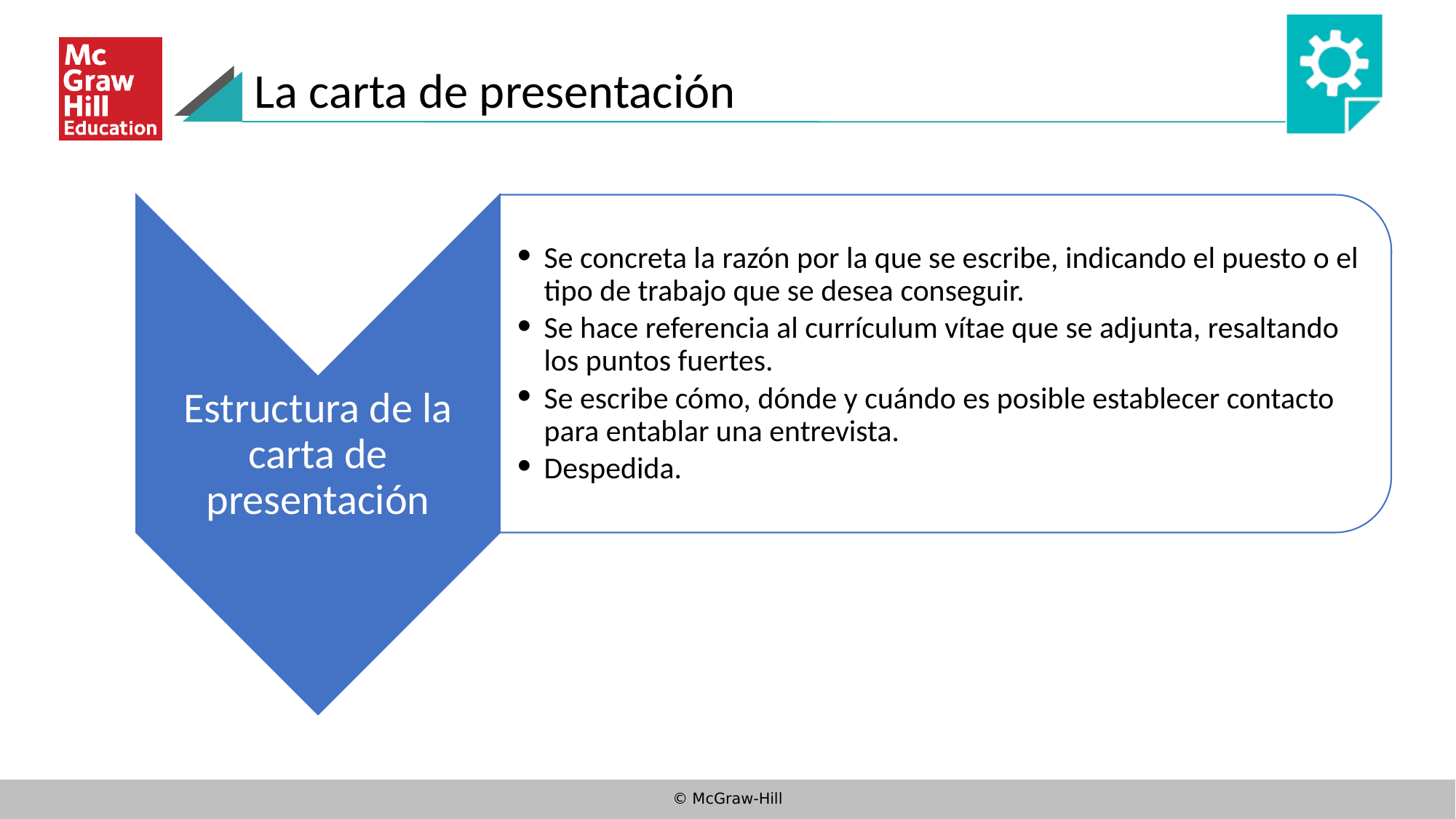

La carta de presentación

Estructura de la carta de presentación
Se concreta la razón por la que se escribe, indicando el puesto o el tipo de trabajo que se desea conseguir.
Se hace referencia al currículum vítae que se adjunta, resaltando los puntos fuertes.
Se escribe cómo, dónde y cuándo es posible establecer contacto para entablar una entrevista.
Despedida.